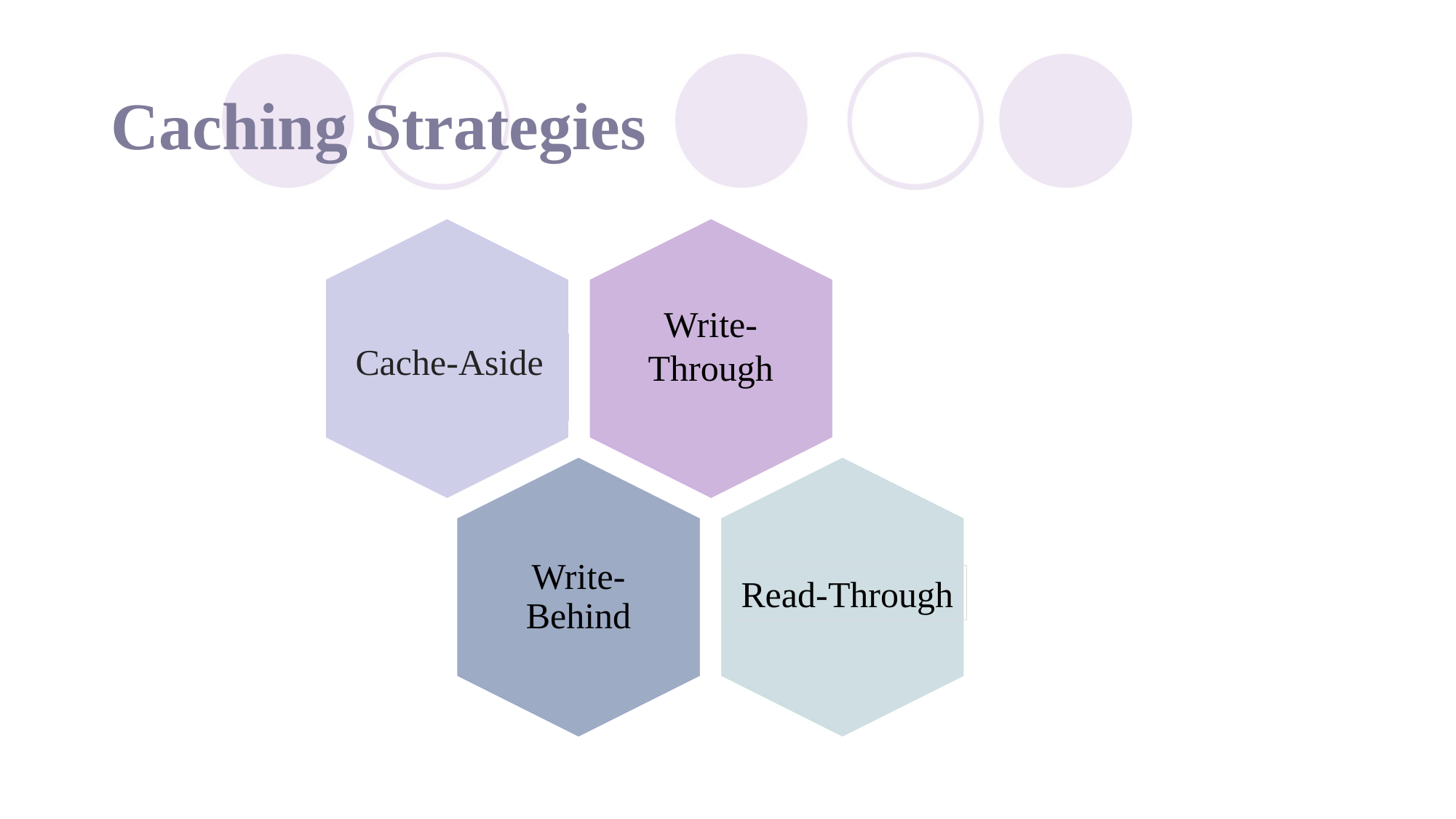

# Caching Strategies

Write-Behind

Write-Through
Cache-Aside

Read-Through